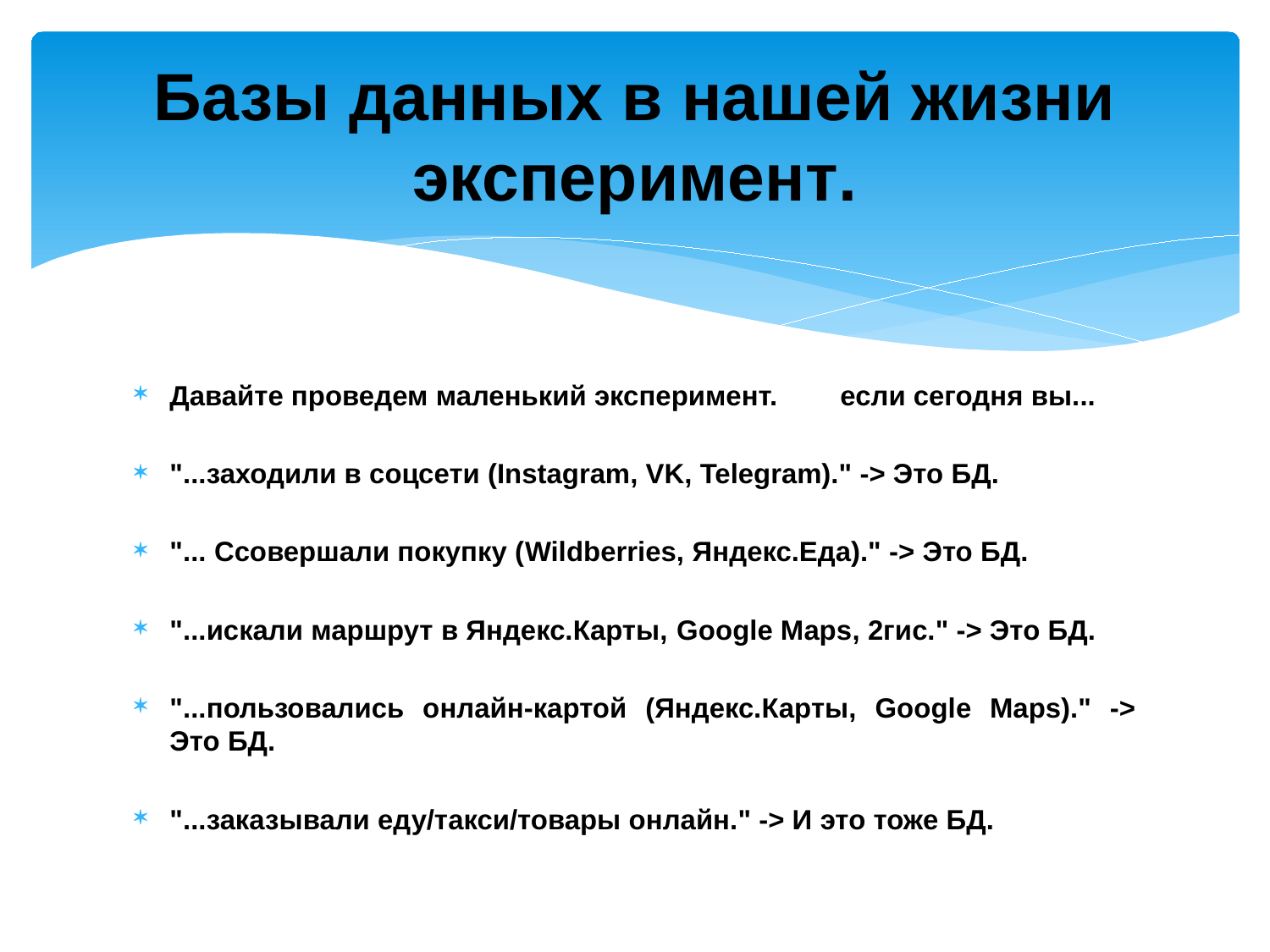

# Базы данных в нашей жизни эксперимент.
Давайте проведем маленький эксперимент. 	если сегодня вы...

"...заходили в соцсети (Instagram, VK, Telegram)." -> Это БД.

"... Cсовершали покупку (Wildberries, Яндекс.Еда)." -> Это БД.

"...искали маршрут в Яндекс.Карты, Google Maps, 2гис." -> Это БД.

"...пользовались онлайн-картой (Яндекс.Карты, Google Maps)." -> Это БД.

"...заказывали еду/такси/товары онлайн." -> И это тоже БД.